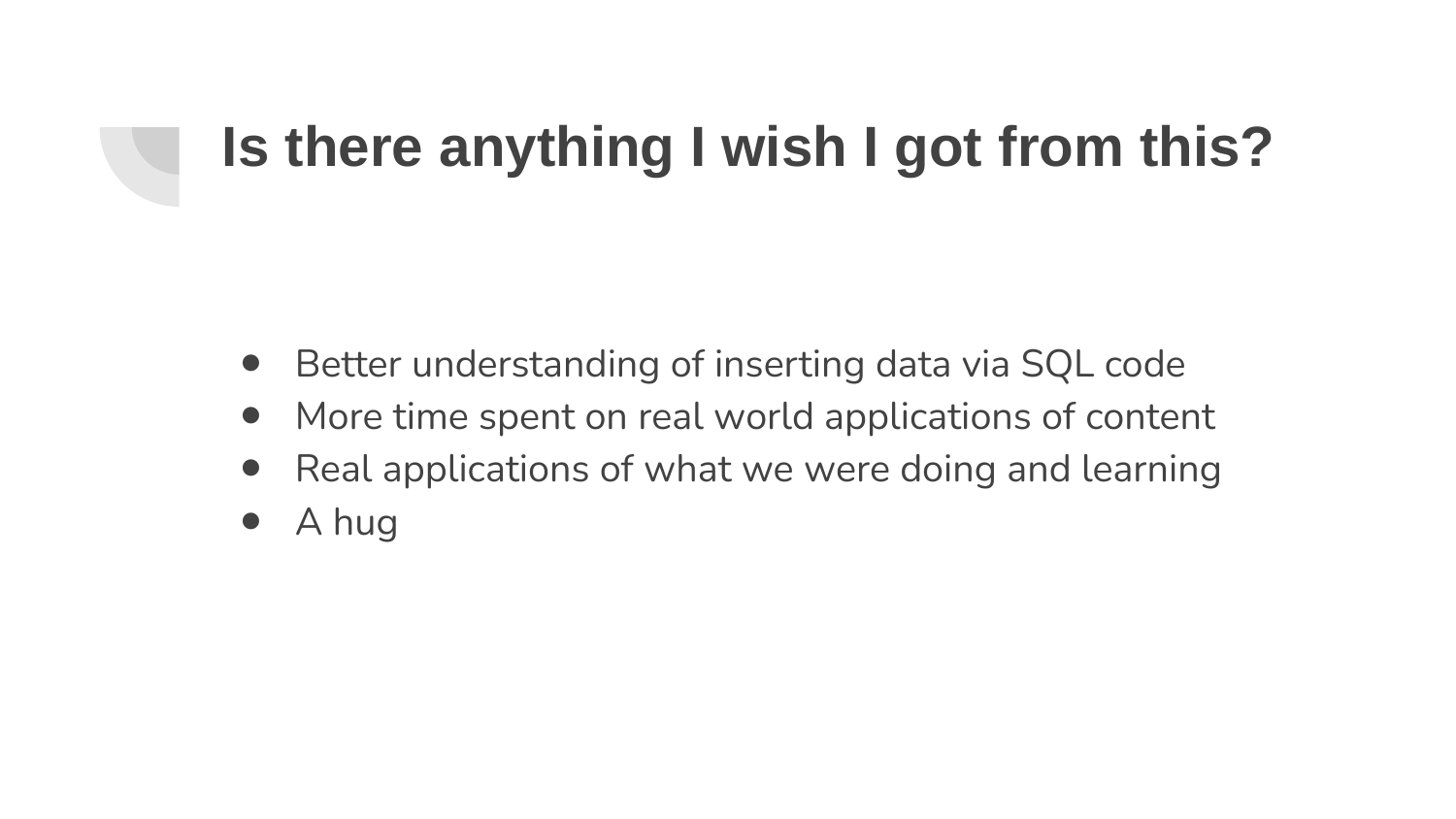

# Is there anything I wish I got from this?
Better understanding of inserting data via SQL code
More time spent on real world applications of content
Real applications of what we were doing and learning
A hug